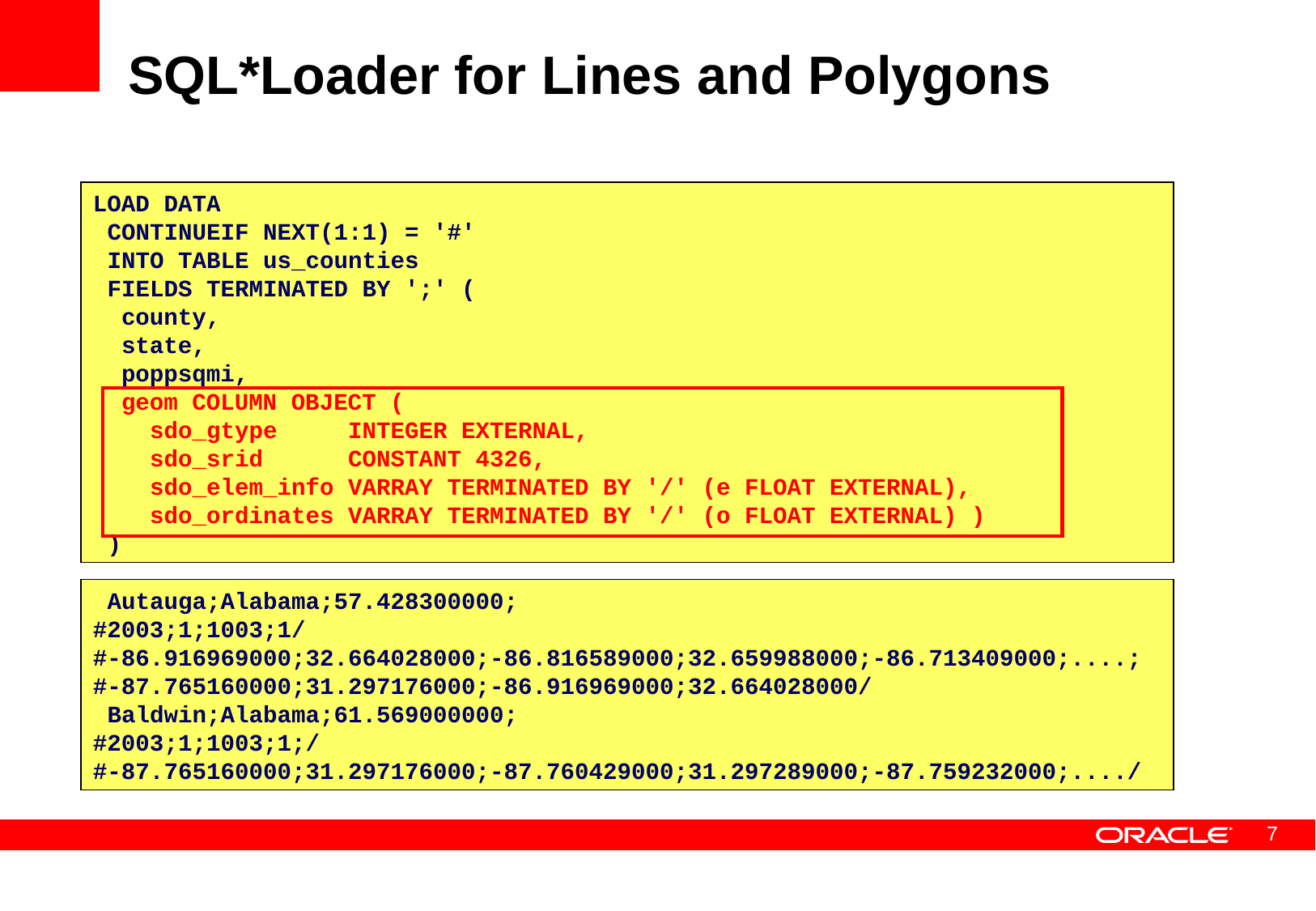

# SQL*Loader for Lines and Polygons
LOAD DATA
 CONTINUEIF NEXT(1:1) = '#'
 INTO TABLE us_counties
 FIELDS TERMINATED BY ';' (
  county,
  state,
  poppsqmi,
  geom COLUMN OBJECT (
    sdo_gtype     INTEGER EXTERNAL,
    sdo_srid      CONSTANT 4326,
    sdo_elem_info VARRAY TERMINATED BY '/' (e FLOAT EXTERNAL),
    sdo_ordinates VARRAY TERMINATED BY '/' (o FLOAT EXTERNAL) )
 )

 Autauga;Alabama;57.428300000;
#2003;1;1003;1/
#-86.916969000;32.664028000;-86.816589000;32.659988000;-86.713409000;....;
#-87.765160000;31.297176000;-86.916969000;32.664028000/
 Baldwin;Alabama;61.569000000;
#2003;1;1003;1;/
#-87.765160000;31.297176000;-87.760429000;31.297289000;-87.759232000;..../